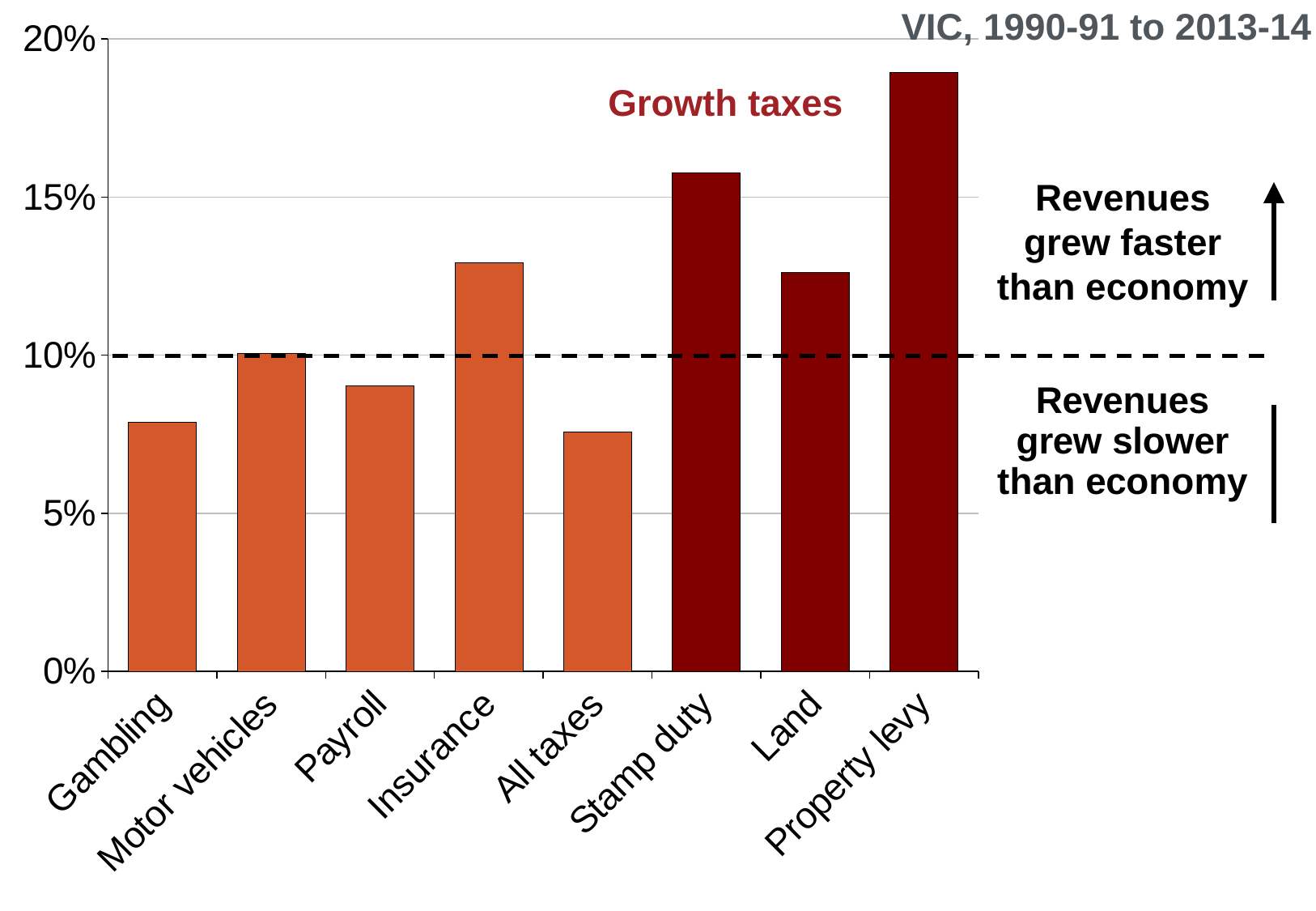

### Chart

| Category |  |
|---|---|
| Gambling | 0.07888669292284832 |
| Motor vehicles | 0.10069203785515267 |
| Payroll | 0.09038855115359205 |
| Insurance | 0.12922135646435667 |
| All taxes | 0.07575953918099707 |
| Stamp duty | 0.15761634721867568 |
| Land | 0.12615269652415745 |
| Property levy | 0.18949928134429342 |
VIC, 1990-91 to 2013-14
Growth taxes
Revenues grew faster than economy